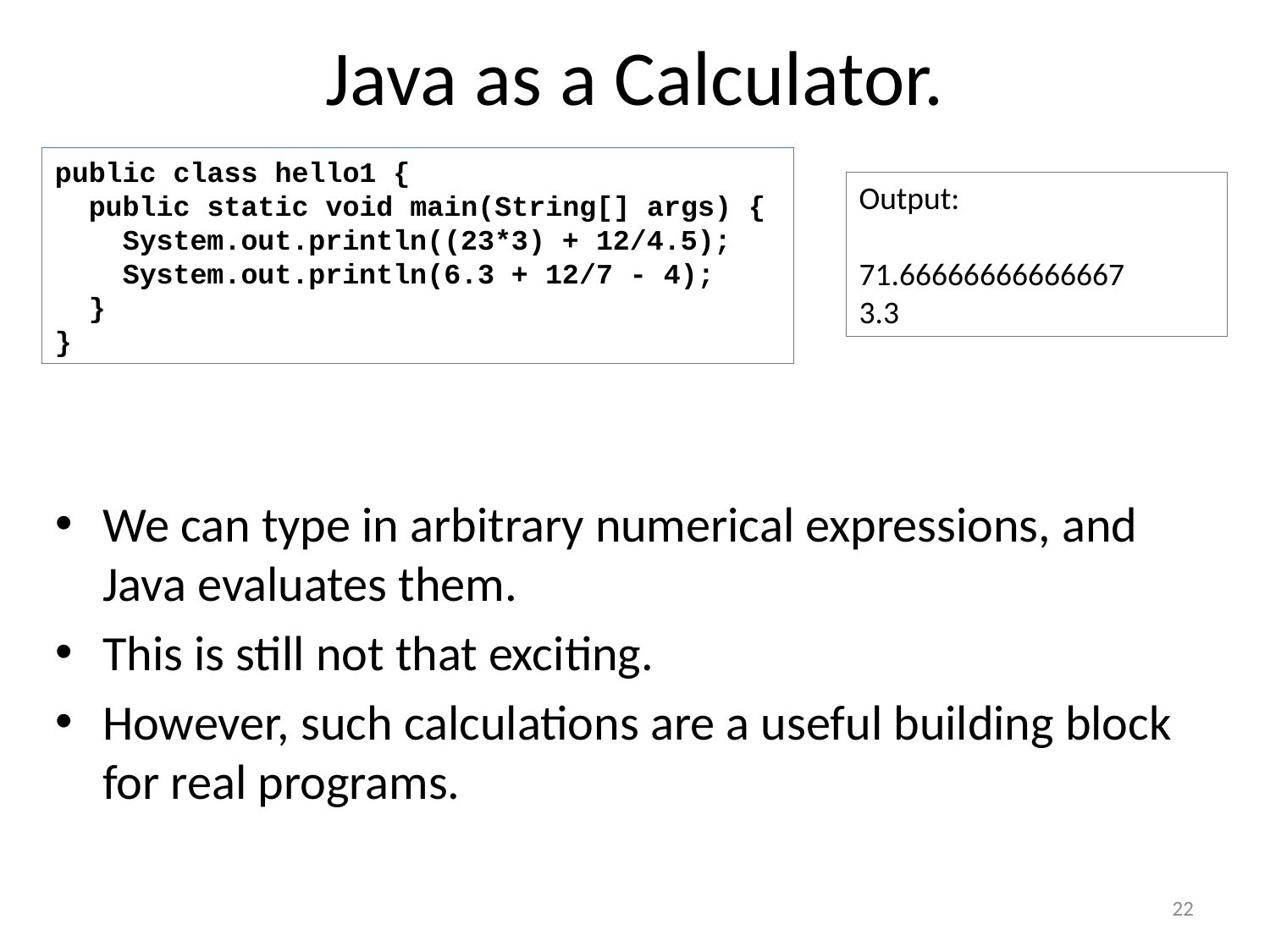

# Java as a Calculator.
public class hello1 {
  public static void main(String[] args) {
    System.out.println((23*3) + 12/4.5);
    System.out.println(6.3 + 12/7 - 4);
  }
}
Output:

71.66666666666667
3.3
We can type in arbitrary numerical expressions, and Java evaluates them.
This is still not that exciting.
However, such calculations are a useful building block for real programs.

22